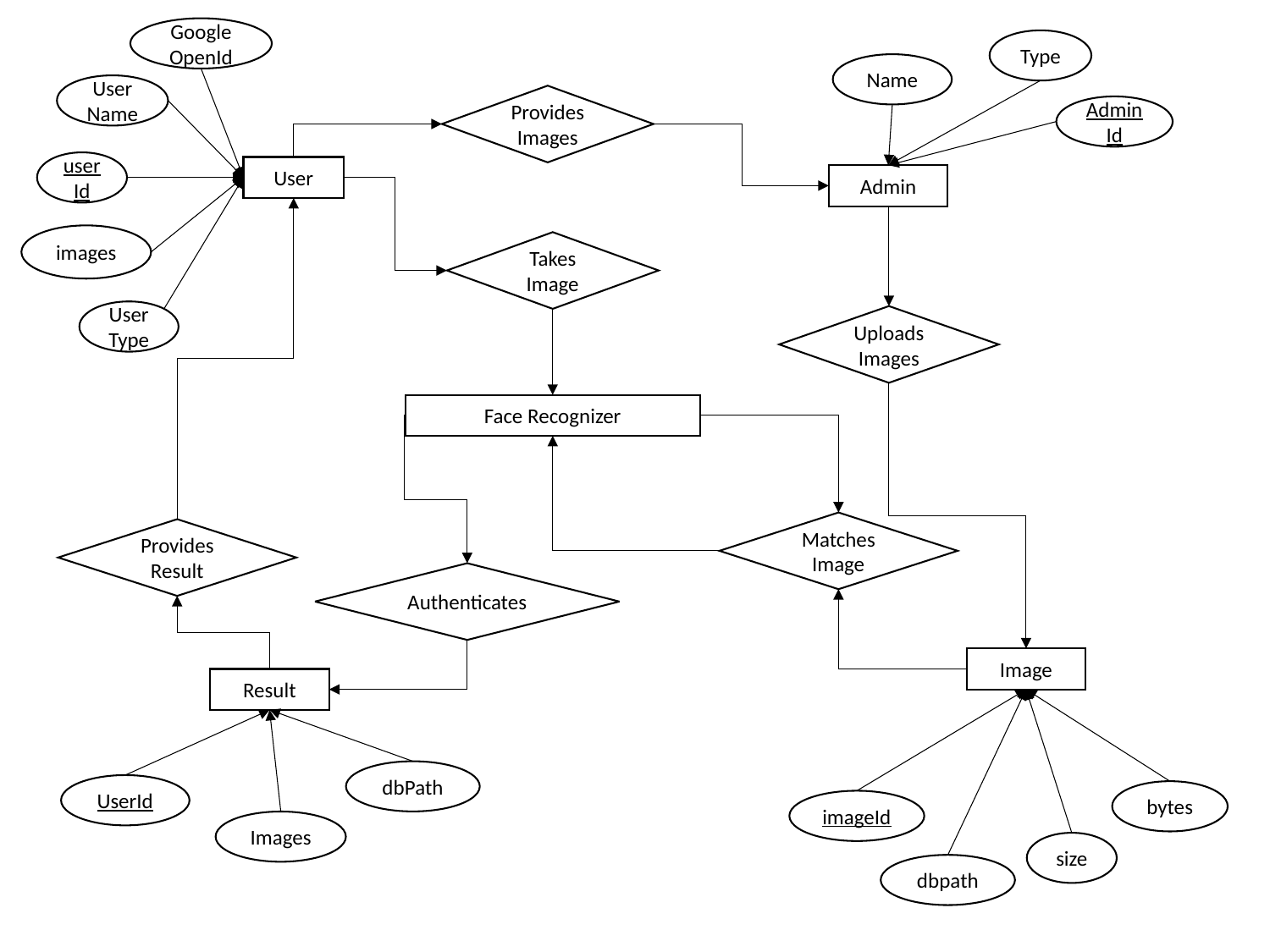

GoogleOpenId
Type
Name
User
Name
Provides Images
Admin
Id
userId
User
Admin
images
Takes Image
User
Type
Uploads Images
Face Recognizer
Matches Image
Provides Result
Authenticates
Image
Result
dbPath
UserId
bytes
imageId
Images
size
dbpath